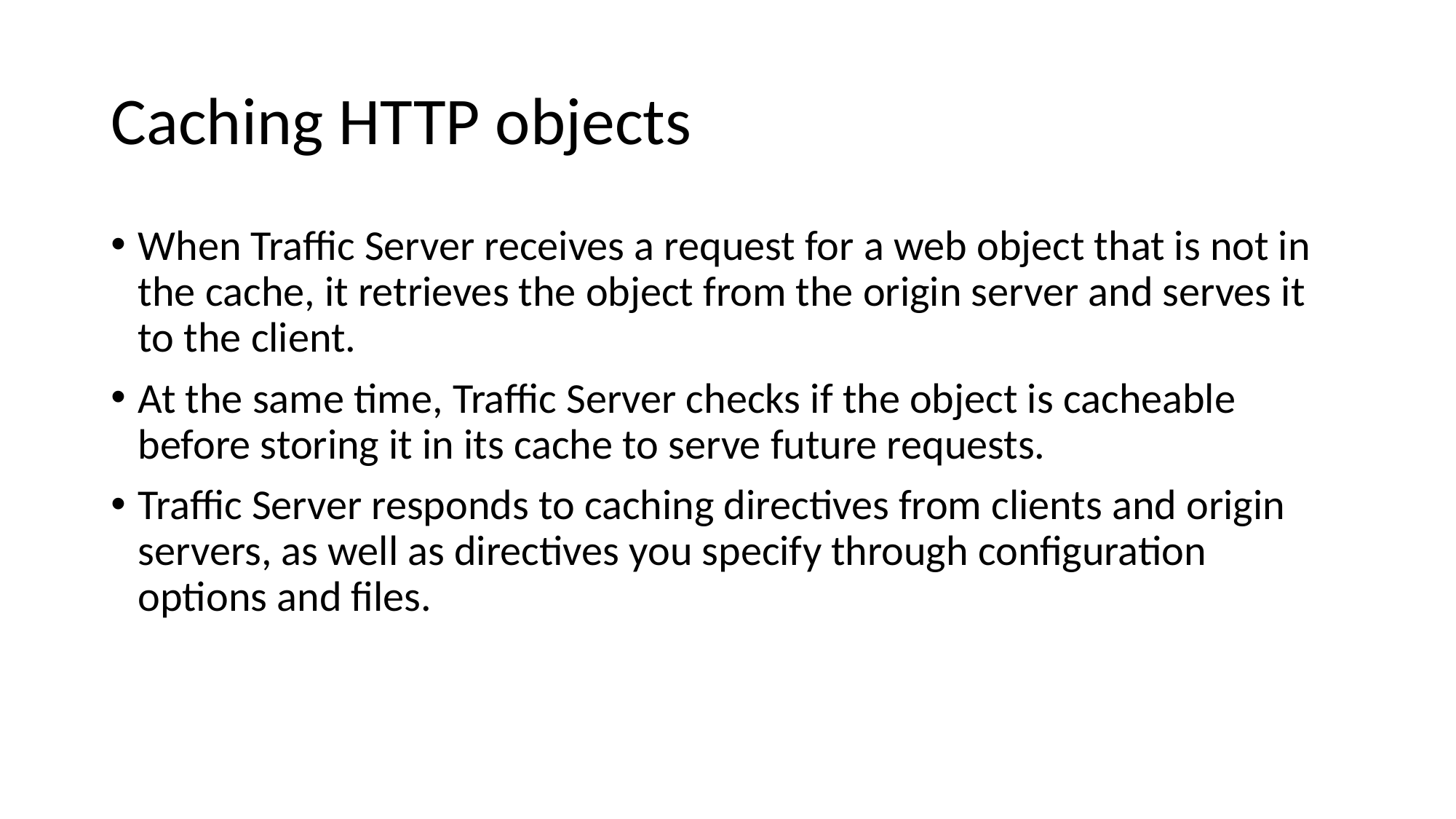

# Caching HTTP objects
When Traffic Server receives a request for a web object that is not in the cache, it retrieves the object from the origin server and serves it to the client.
At the same time, Traffic Server checks if the object is cacheable before storing it in its cache to serve future requests.
Traffic Server responds to caching directives from clients and origin servers, as well as directives you specify through configuration options and files.